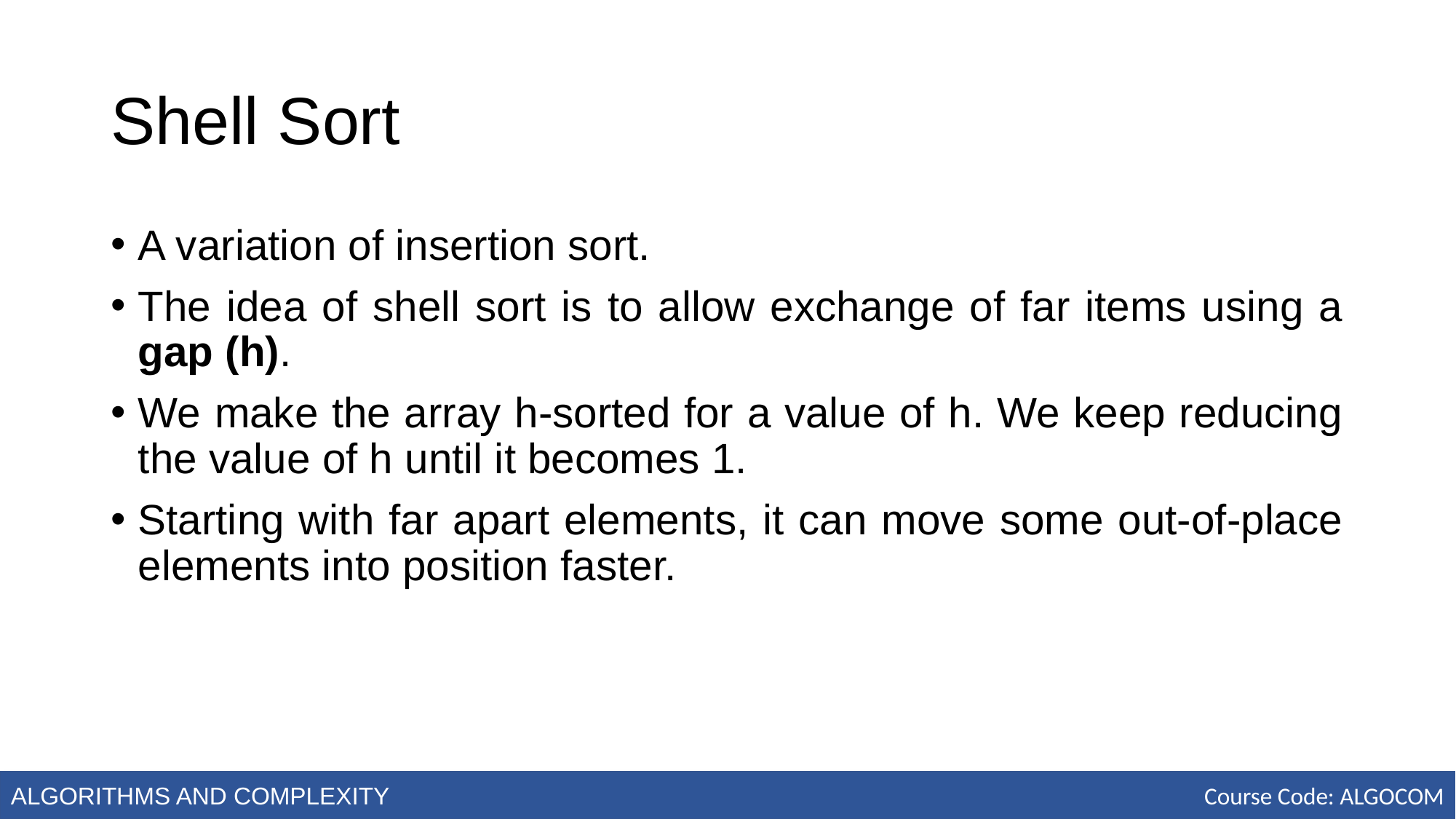

# Shell Sort
A variation of insertion sort.
The idea of shell sort is to allow exchange of far items using a gap (h).
We make the array h-sorted for a value of h. We keep reducing the value of h until it becomes 1.
Starting with far apart elements, it can move some out-of-place elements into position faster.

ALGORITHMS AND COMPLEXITY
Course Code: ALGOCOM